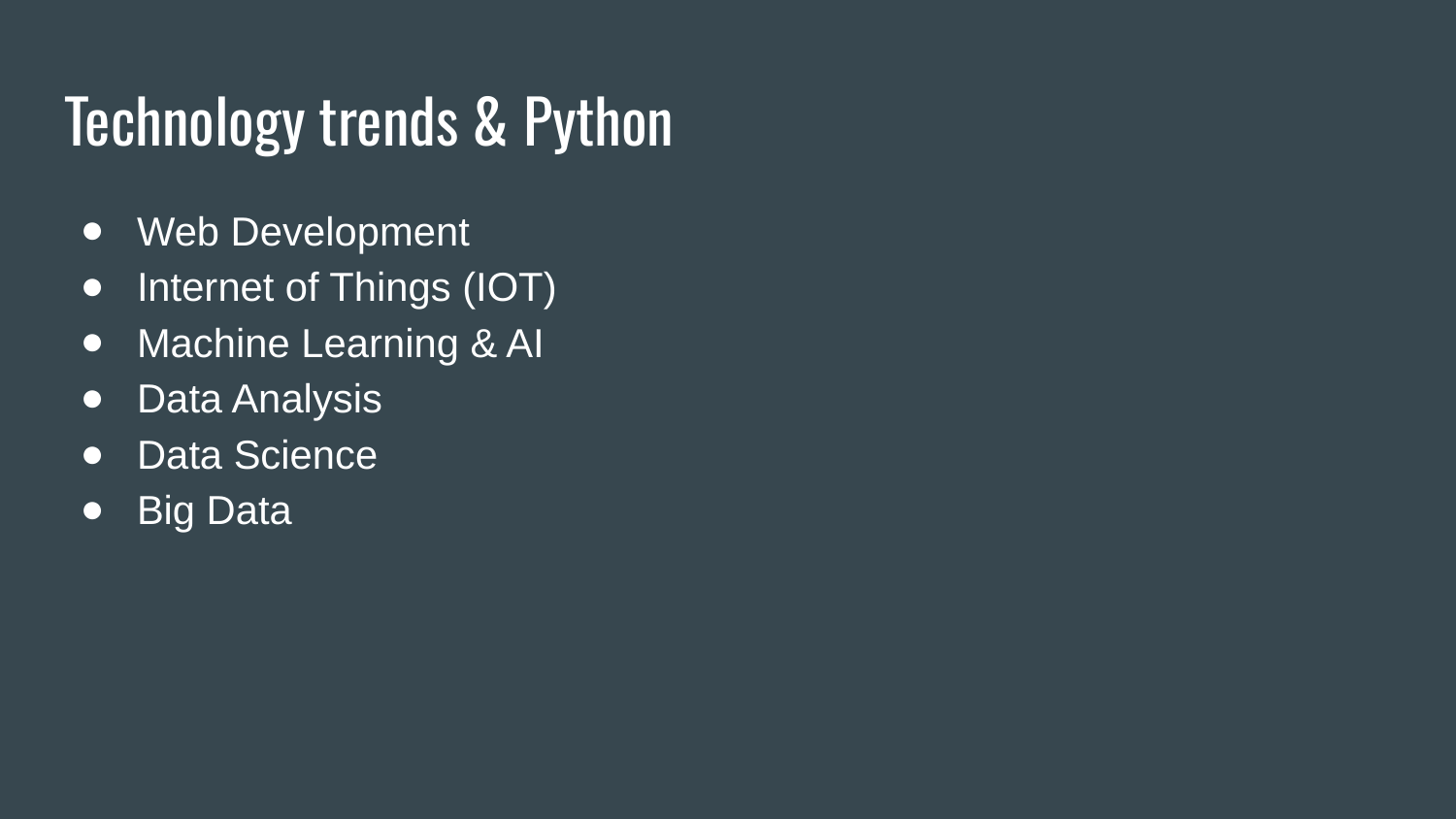

# Technology trends & Python

Web Development
Internet of Things (IOT)
Machine Learning & AI
Data Analysis
Data Science
Big Data